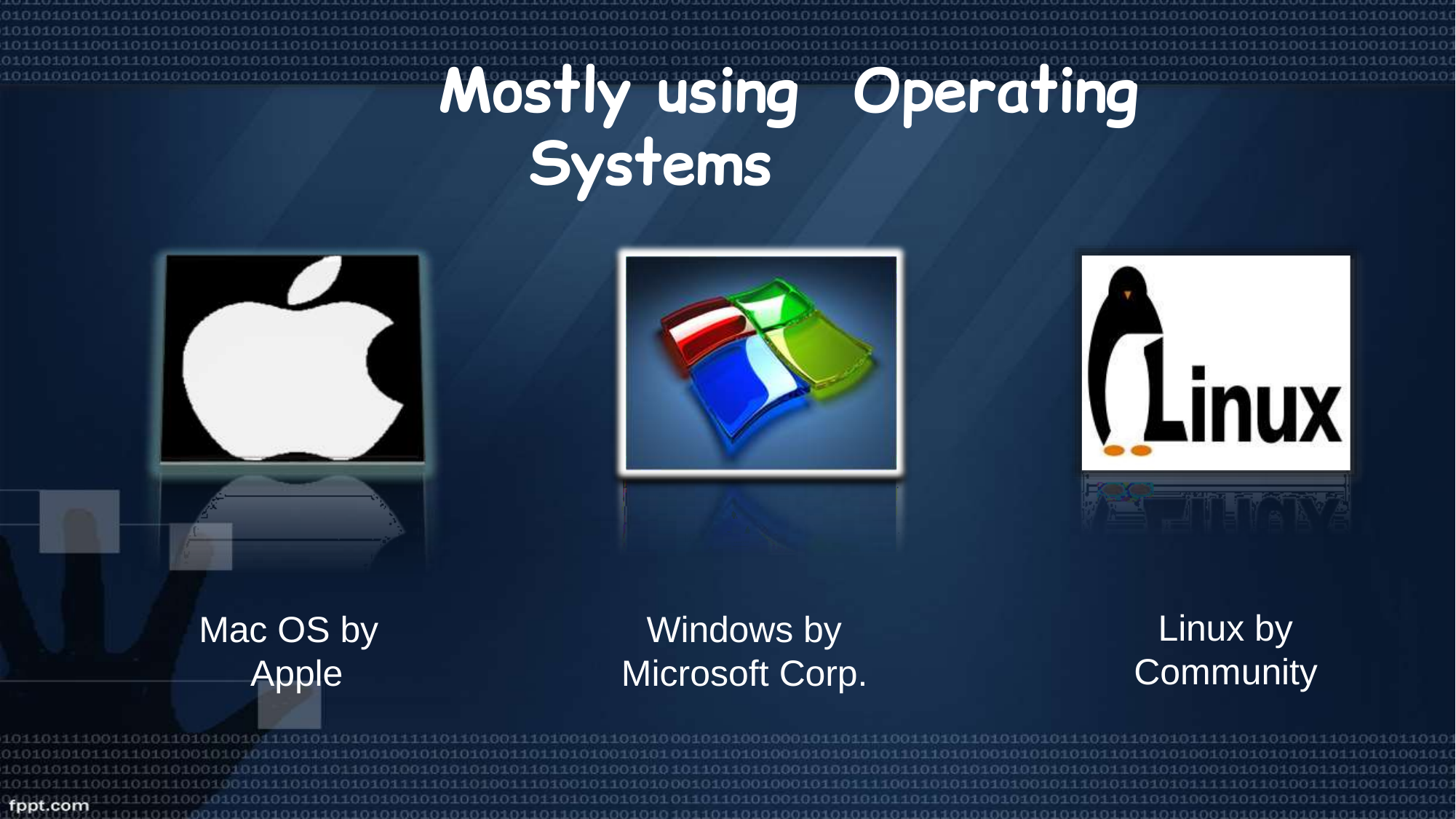

# Mostly using  Systems
Operating

Linux by  Community
Mac OS by  Apple
Windows by  Microsoft Corp.